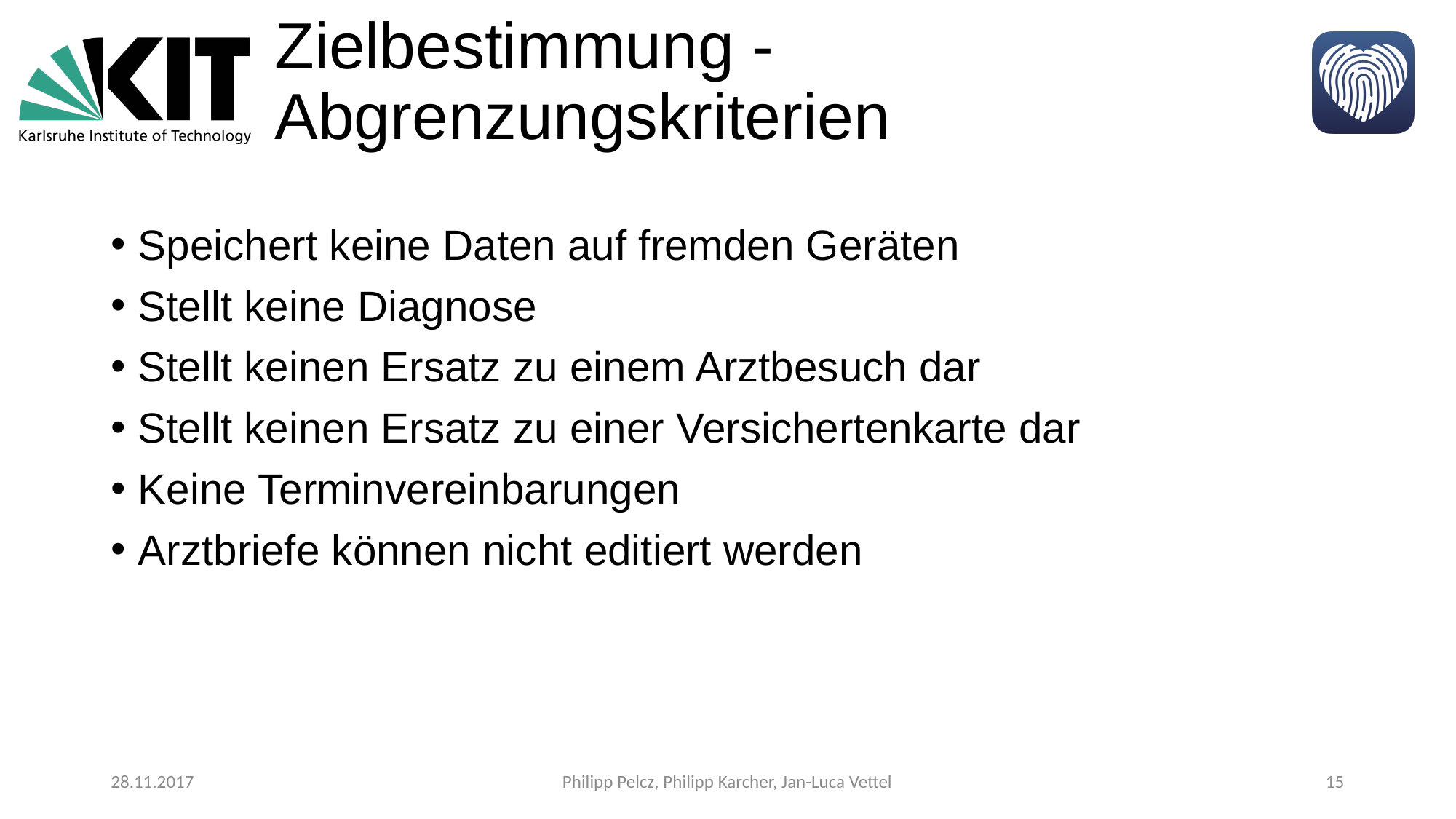

# Zielbestimmung - Abgrenzungskriterien
Speichert keine Daten auf fremden Geräten
Stellt keine Diagnose
Stellt keinen Ersatz zu einem Arztbesuch dar
Stellt keinen Ersatz zu einer Versichertenkarte dar
Keine Terminvereinbarungen
Arztbriefe können nicht editiert werden

28.11.2017
Philipp Pelcz, Philipp Karcher, Jan-Luca Vettel
15